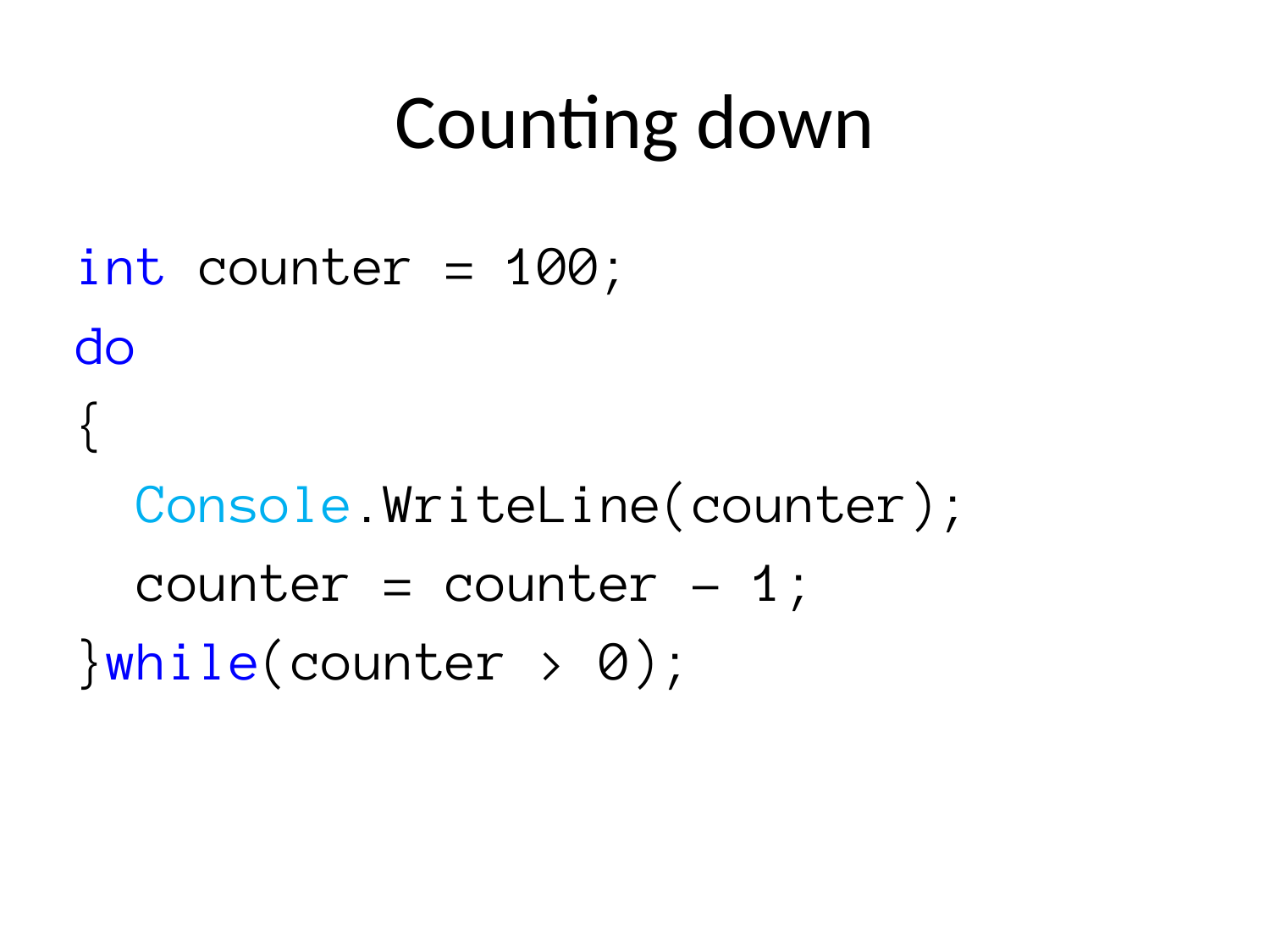

# Counting down
int counter = 100;
do
{
  Console.WriteLine(counter);
  counter = counter - 1;
}while(counter > 0);